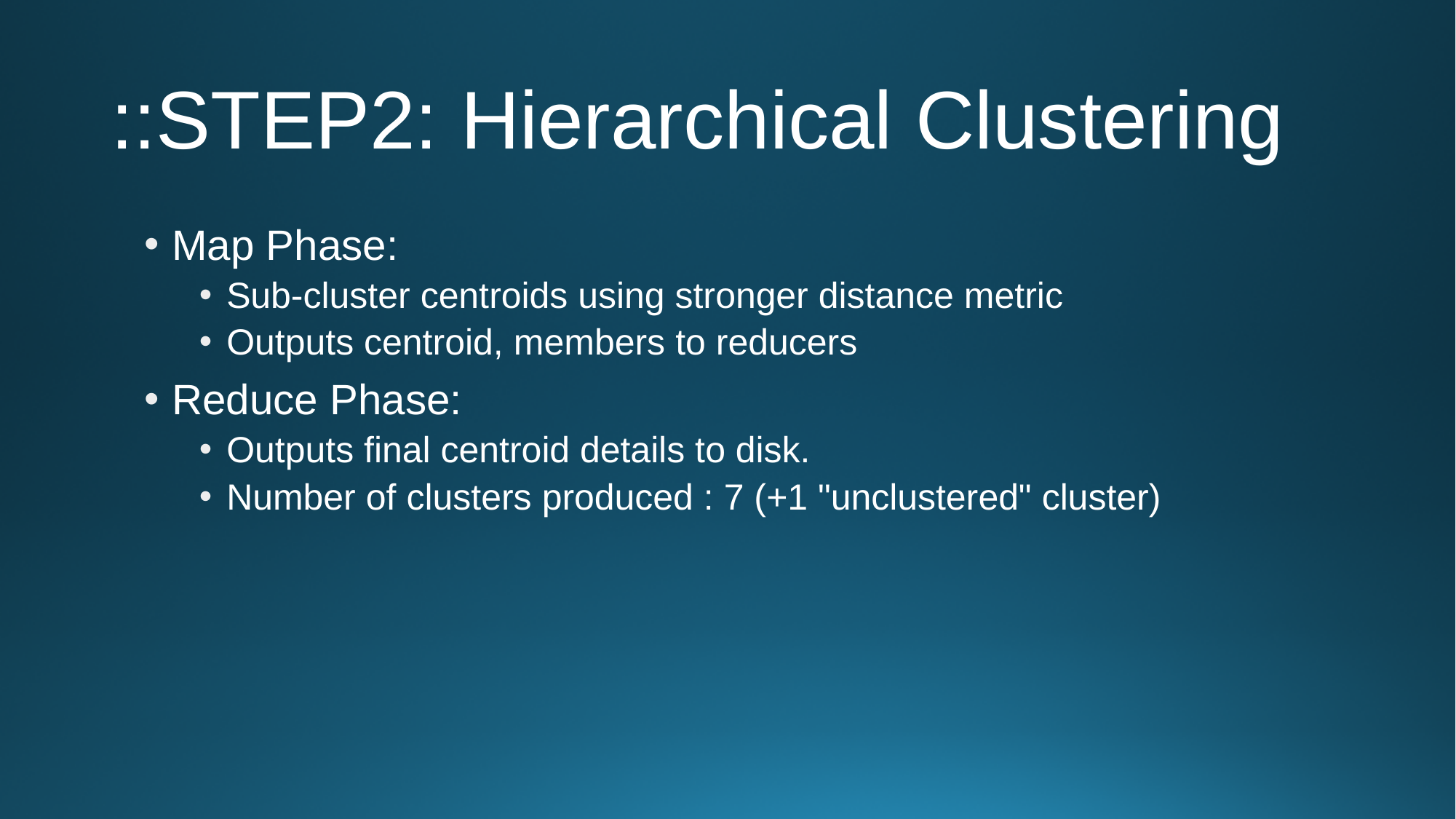

# ::STEP2: Hierarchical Clustering
Map Phase:
Sub-cluster centroids using stronger distance metric
Outputs centroid, members to reducers
Reduce Phase:
Outputs final centroid details to disk.
Number of clusters produced : 7 (+1 "unclustered" cluster)